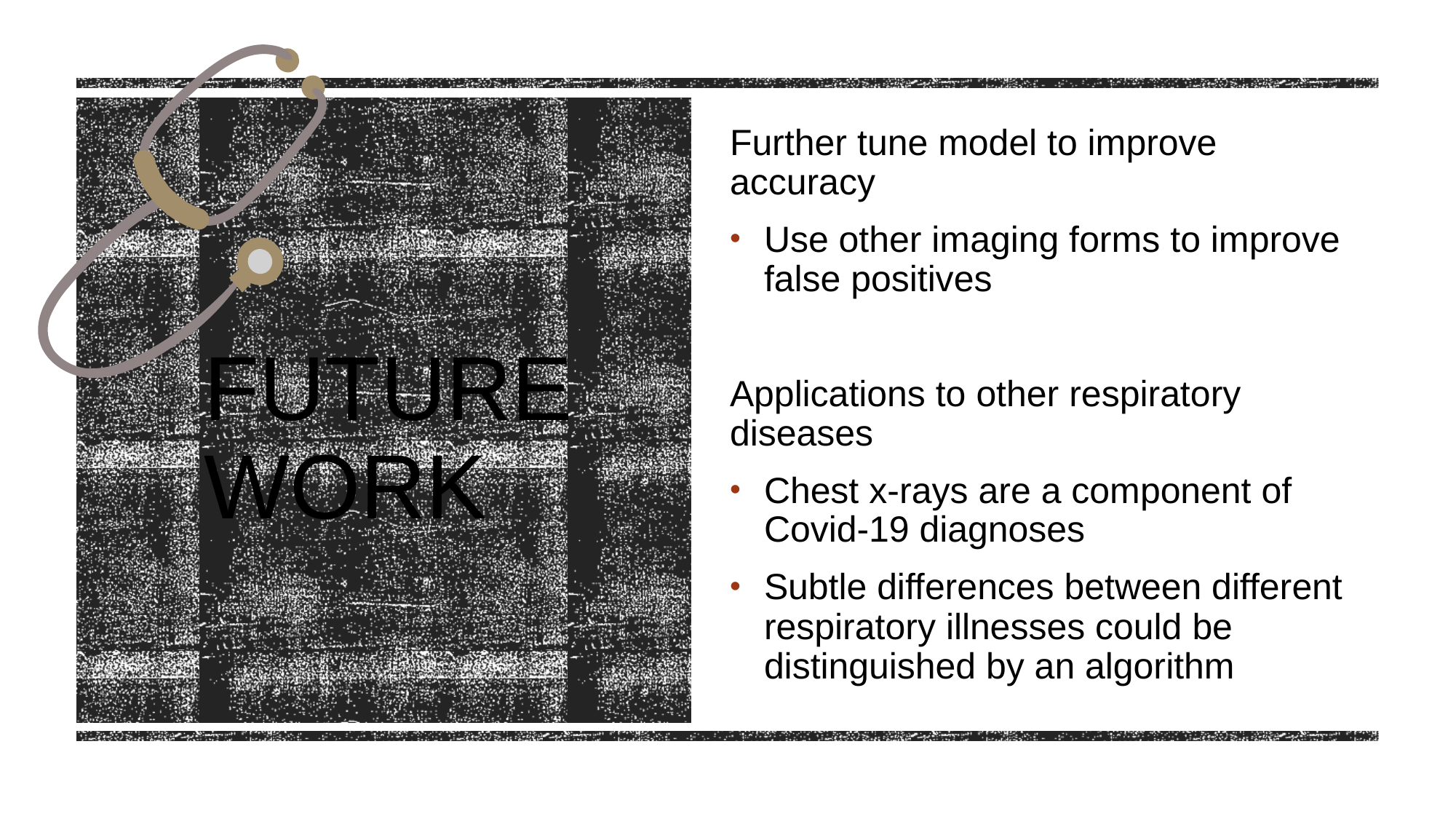

Further tune model to improve accuracy
Use other imaging forms to improve false positives

Applications to other respiratory diseases
Chest x-rays are a component of Covid-19 diagnoses
Subtle differences between different respiratory illnesses could be distinguished by an algorithm

# Future work